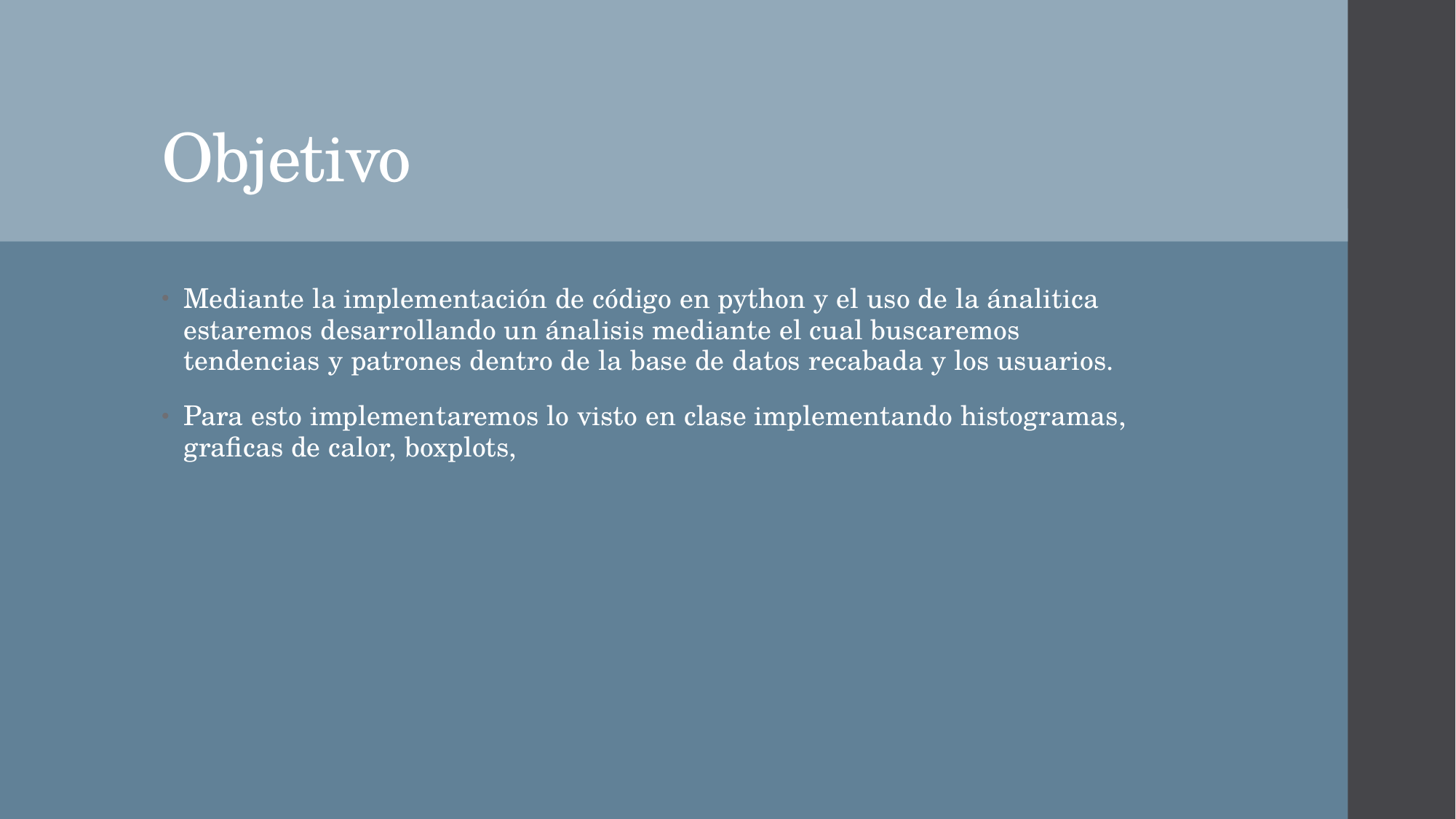

# Objetivo

Mediante la implementación de código en python y el uso de la ánalitica estaremos desarrollando un ánalisis mediante el cual buscaremos tendencias y patrones dentro de la base de datos recabada y los usuarios.
Para esto implementaremos lo visto en clase implementando histogramas, graficas de calor, boxplots,